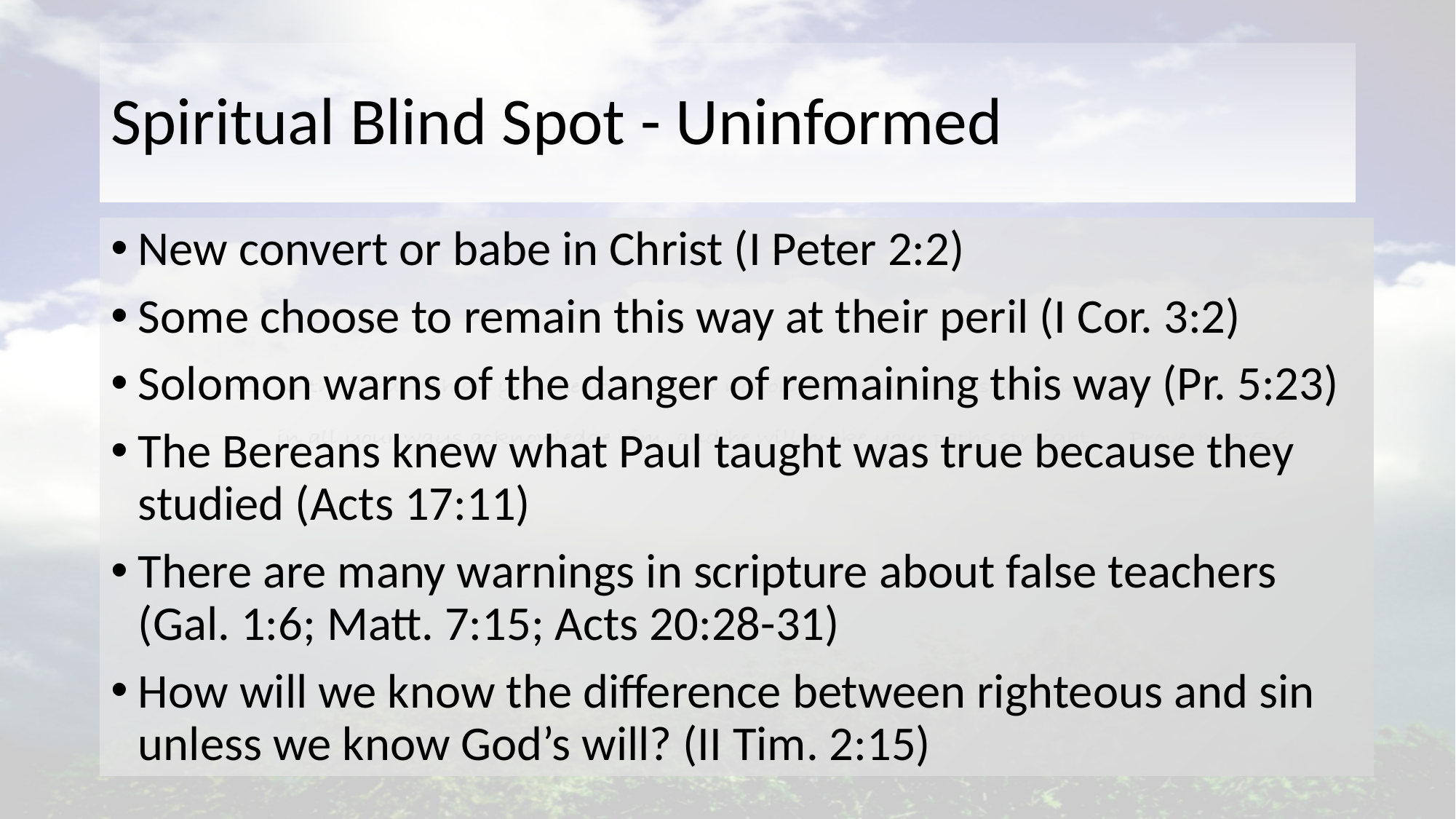

# Spiritual Blind Spot - Uninformed
New convert or babe in Christ (I Peter 2:2)
Some choose to remain this way at their peril (I Cor. 3:2)
Solomon warns of the danger of remaining this way (Pr. 5:23)
The Bereans knew what Paul taught was true because they studied (Acts 17:11)
There are many warnings in scripture about false teachers (Gal. 1:6; Matt. 7:15; Acts 20:28-31)
How will we know the difference between righteous and sin unless we know God’s will? (II Tim. 2:15)